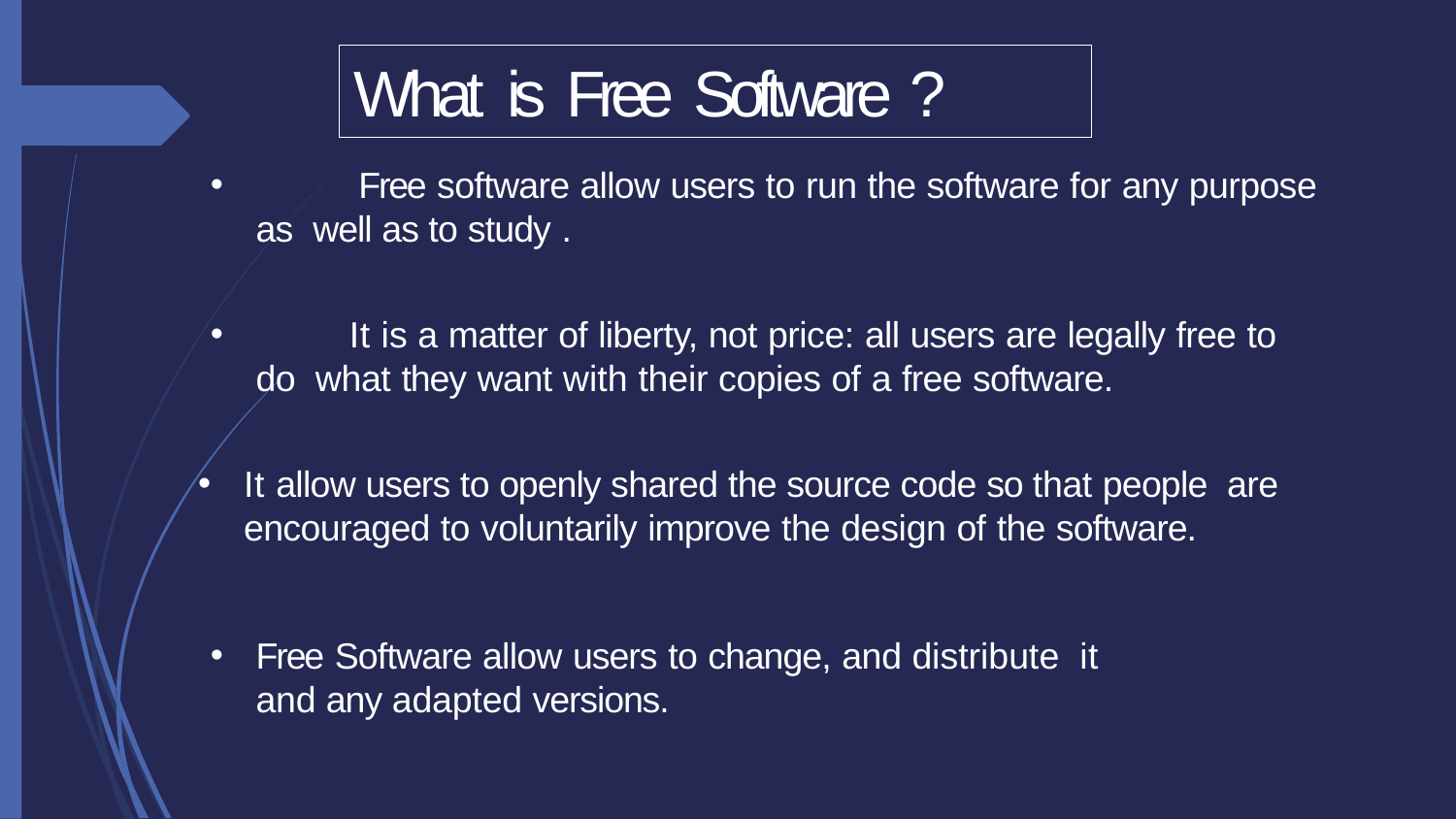

What  is  Free  Software ?
	Free software allow users to run the software for any purpose as  well as to study .

	It is a matter of liberty, not price: all users are legally free to do  what they want with their copies of a free software.

It allow users to openly shared the source code so that people  are encouraged to voluntarily improve the design of the software.

Free Software allow users to change, and distribute  it and any adapted versions.